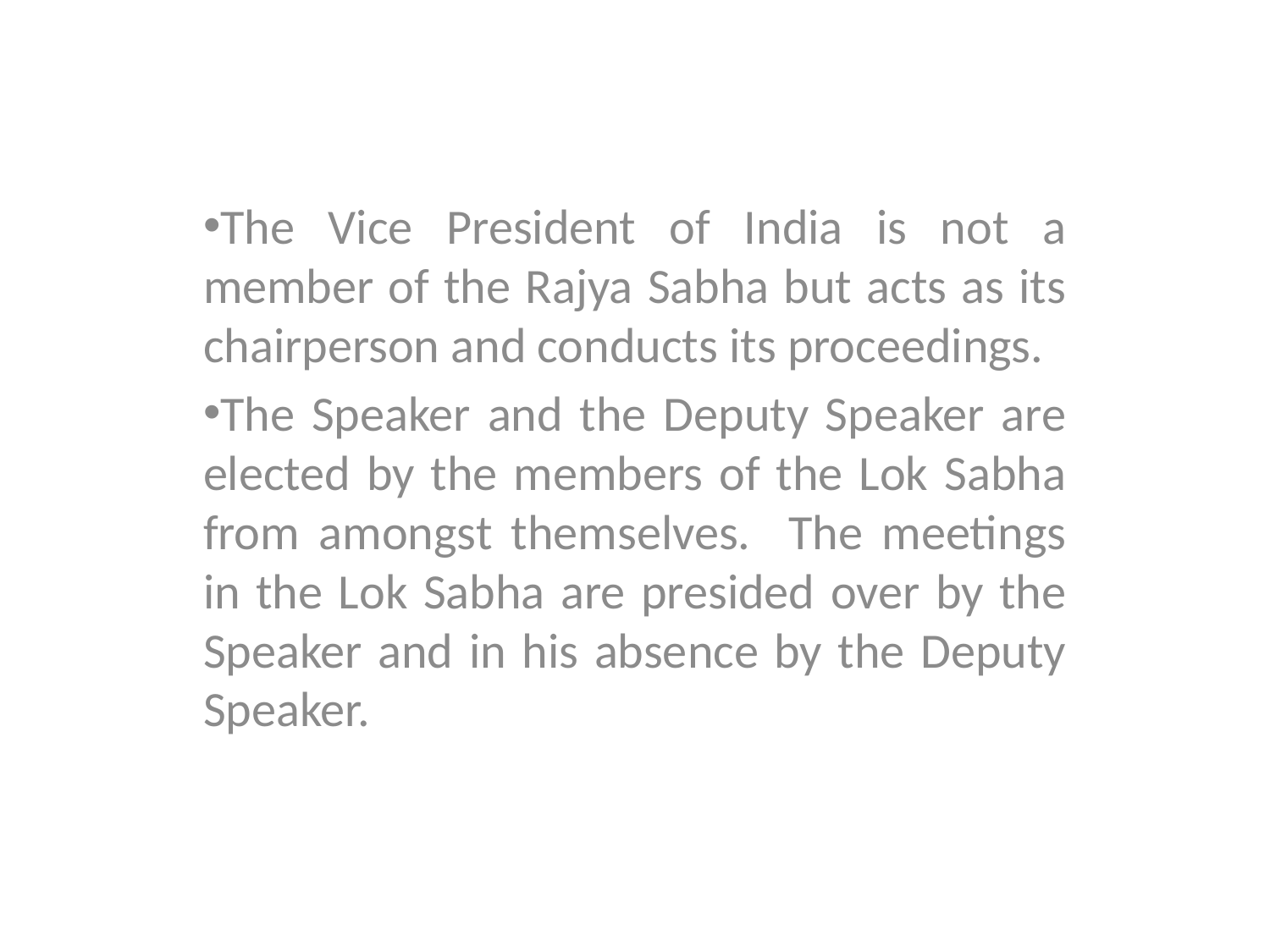

The Vice President of India is not a member of the Rajya Sabha but acts as its chairperson and conducts its proceedings.
The Speaker and the Deputy Speaker are elected by the members of the Lok Sabha from amongst themselves.  The meetings in the Lok Sabha are presided over by the Speaker and in his absence by the Deputy Speaker.